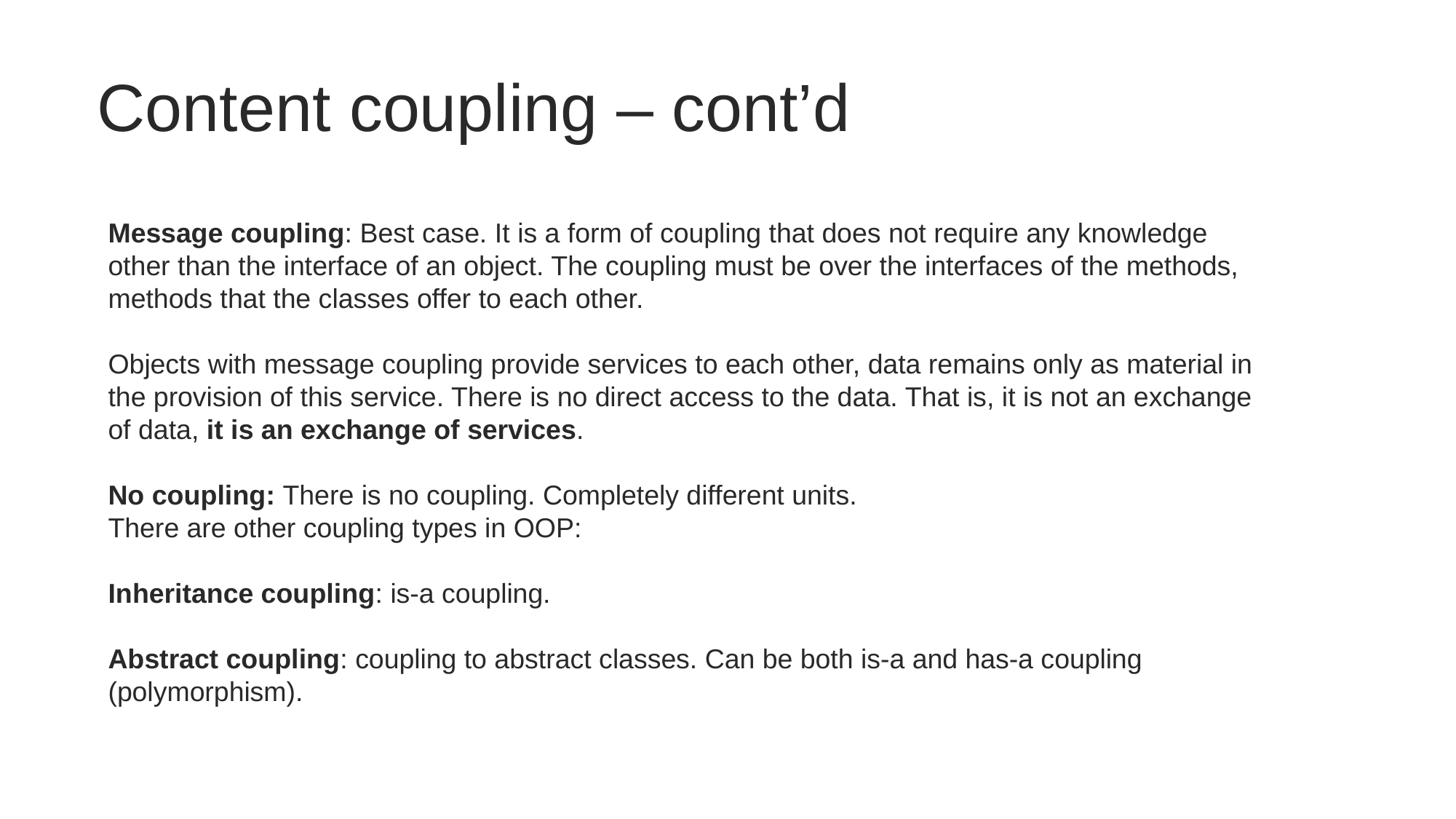

# Content coupling – cont’d
Message coupling: Best case. It is a form of coupling that does not require any knowledge other than the interface of an object. The coupling must be over the interfaces of the methods, methods that the classes offer to each other.

Objects with message coupling provide services to each other, data remains only as material in the provision of this service. There is no direct access to the data. That is, it is not an exchange of data, it is an exchange of services.

No coupling: There is no coupling. Completely different units.
There are other coupling types in OOP:

Inheritance coupling: is-a coupling.

Abstract coupling: coupling to abstract classes. Can be both is-a and has-a coupling (polymorphism).